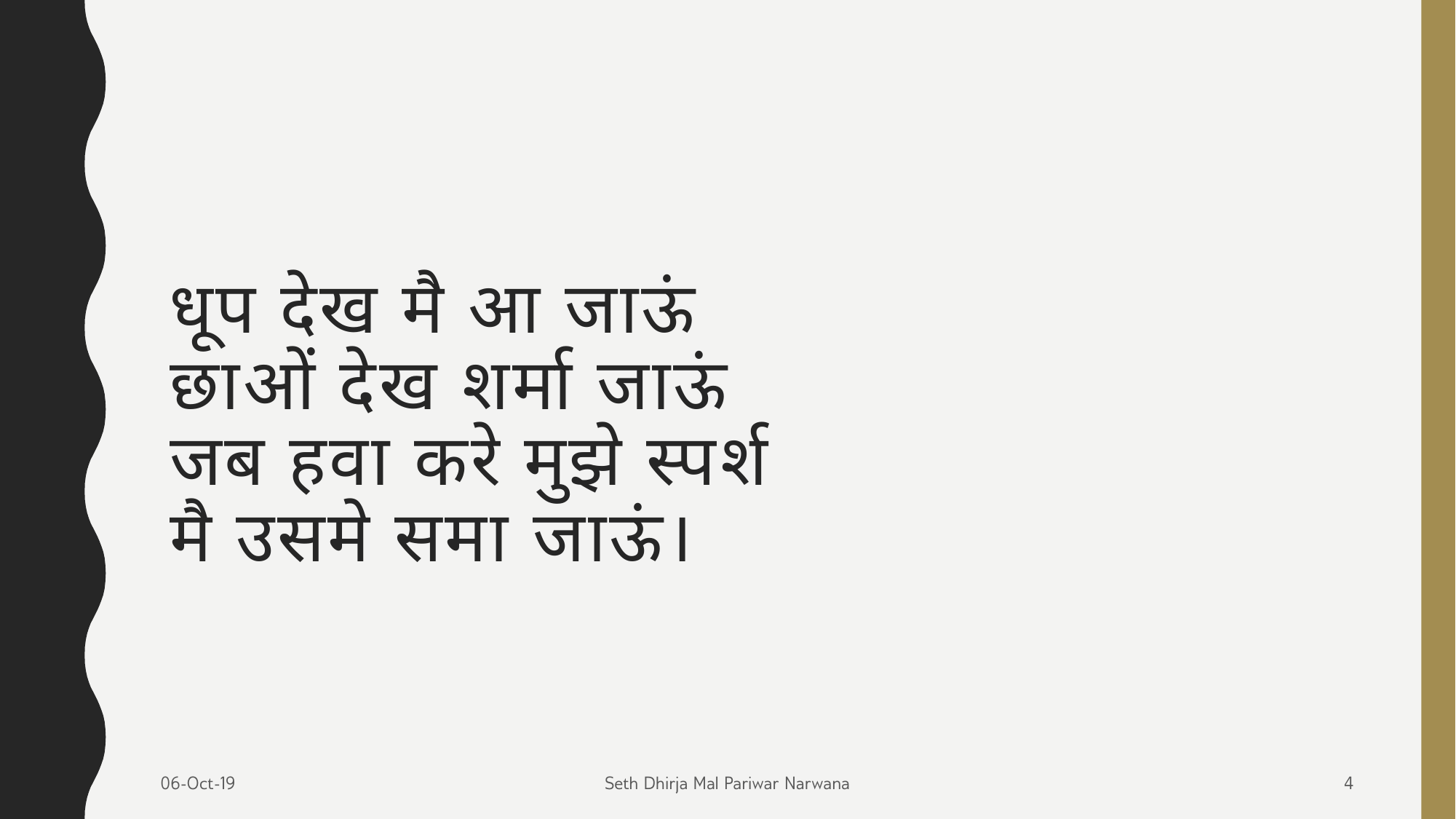

# धूप देख मै आ जाऊं छाओं देख शर्मा जाऊं जब हवा करे मुझे स्पर्श मै उसमे समा जाऊं।
06-Oct-19
Seth Dhirja Mal Pariwar Narwana
4